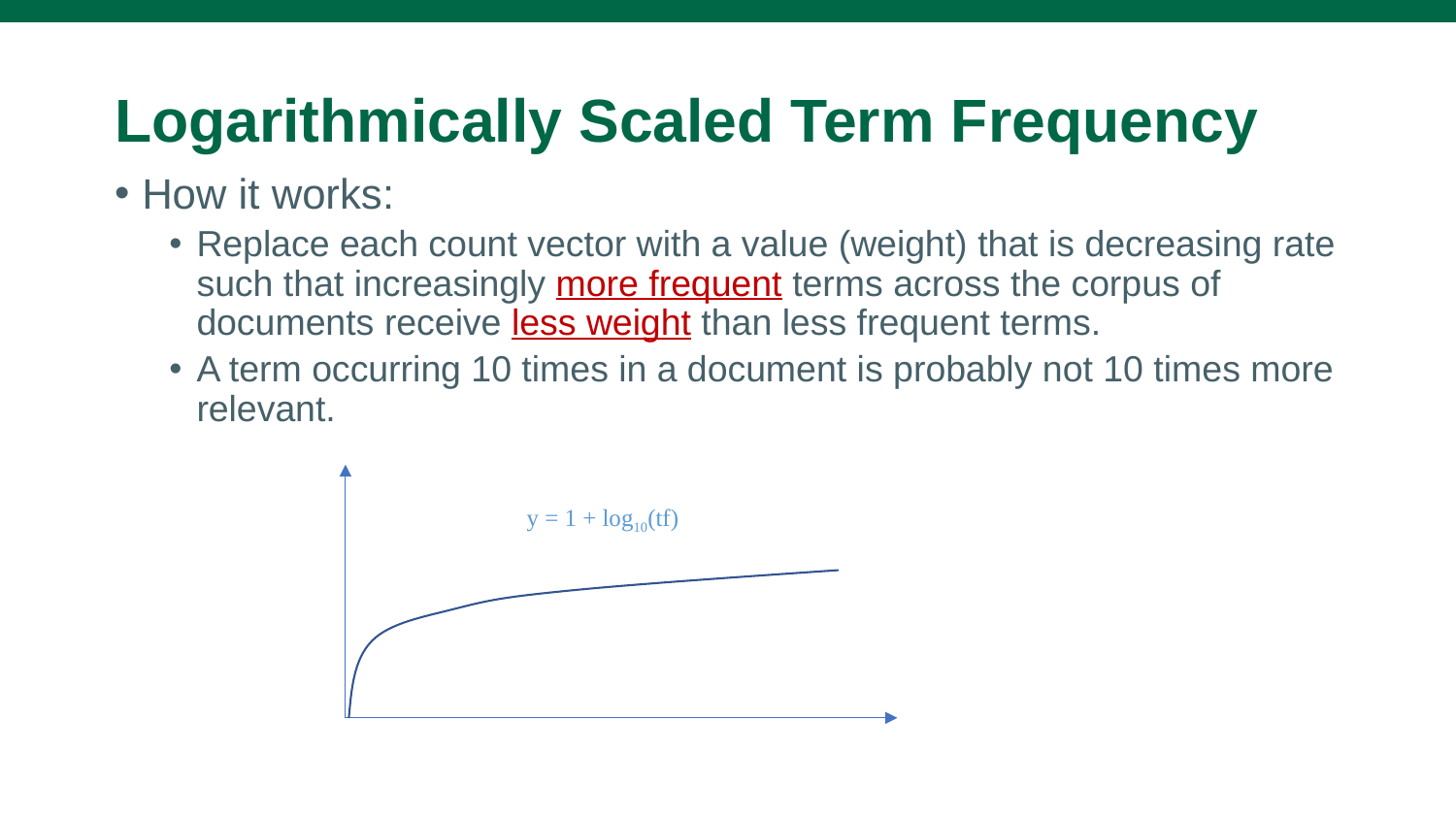

# Logarithmically Scaled Term Frequency
How it works:
Replace each count vector with a value (weight) that is decreasing rate such that increasingly more frequent terms across the corpus of documents receive less weight than less frequent terms.
A term occurring 10 times in a document is probably not 10 times more relevant.

y = 1 + log10(tf)